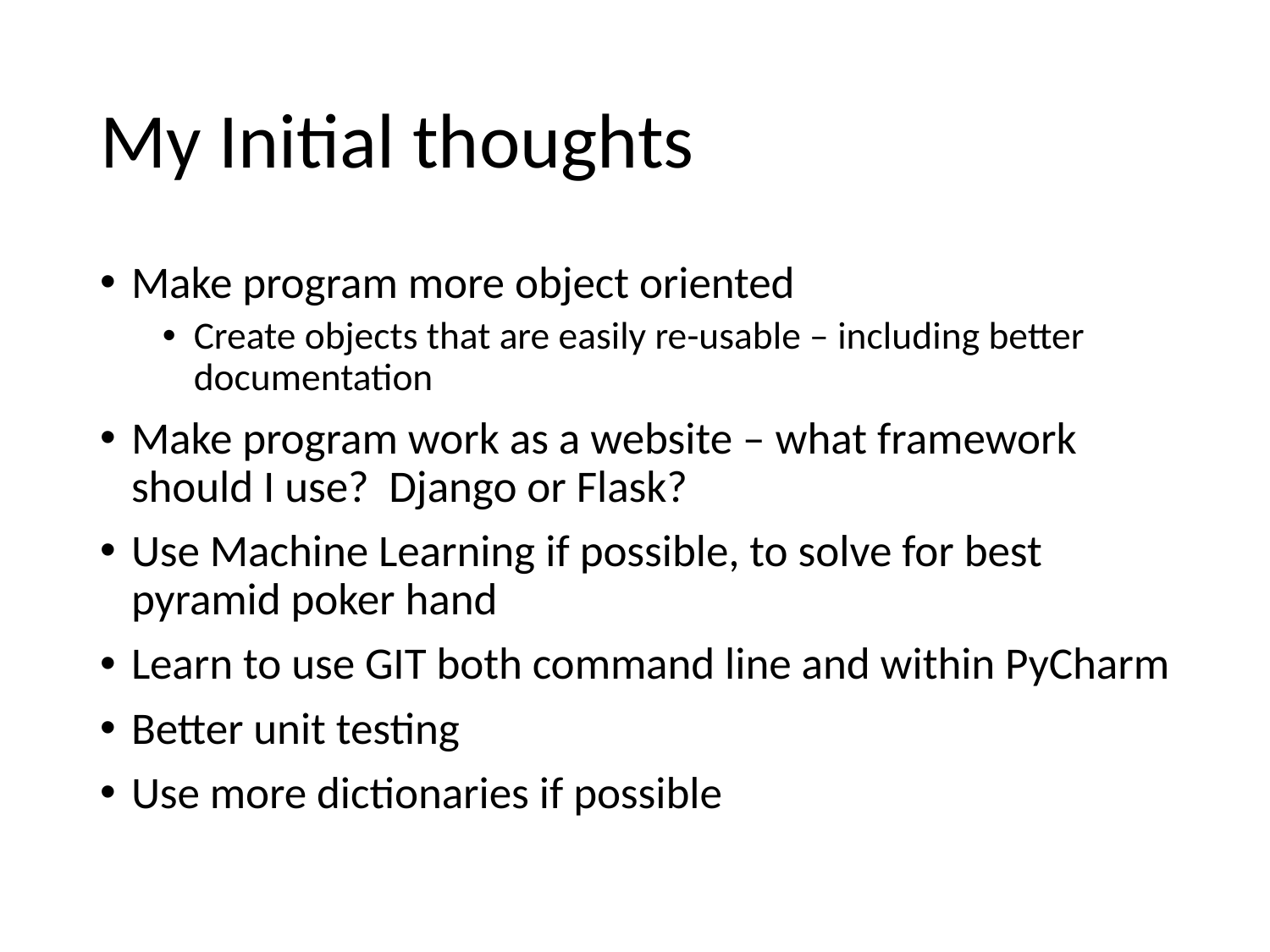

# My Initial thoughts
Make program more object oriented
Create objects that are easily re-usable – including better documentation
Make program work as a website – what framework should I use?  Django or Flask?
Use Machine Learning if possible, to solve for best pyramid poker hand
Learn to use GIT both command line and within PyCharm
Better unit testing
Use more dictionaries if possible